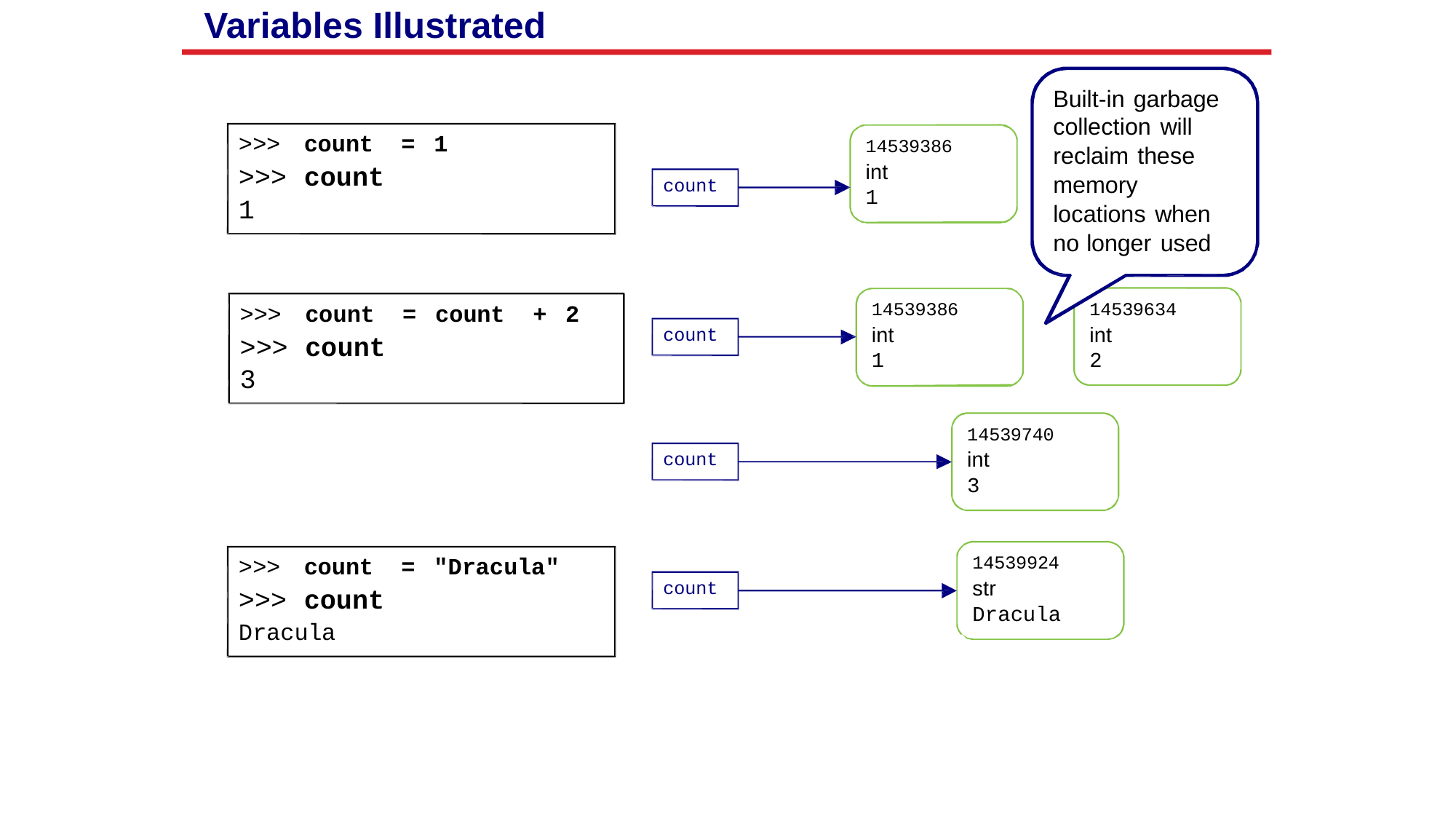

Variables Illustrated

Built-in garbage
collection will
reclaim these
memory
locations when
no longer used

>>>
>>>
1
count
count
=
1
14539386
int
1

count

14539634
int
2
14539386
int
1
>>>
>>>
3
count
count
=
count
+
2

count

14539740
int
3

count

14539924
str
Dracula
>>>
>>>
count
count
=
"Dracula"

count

Dracula